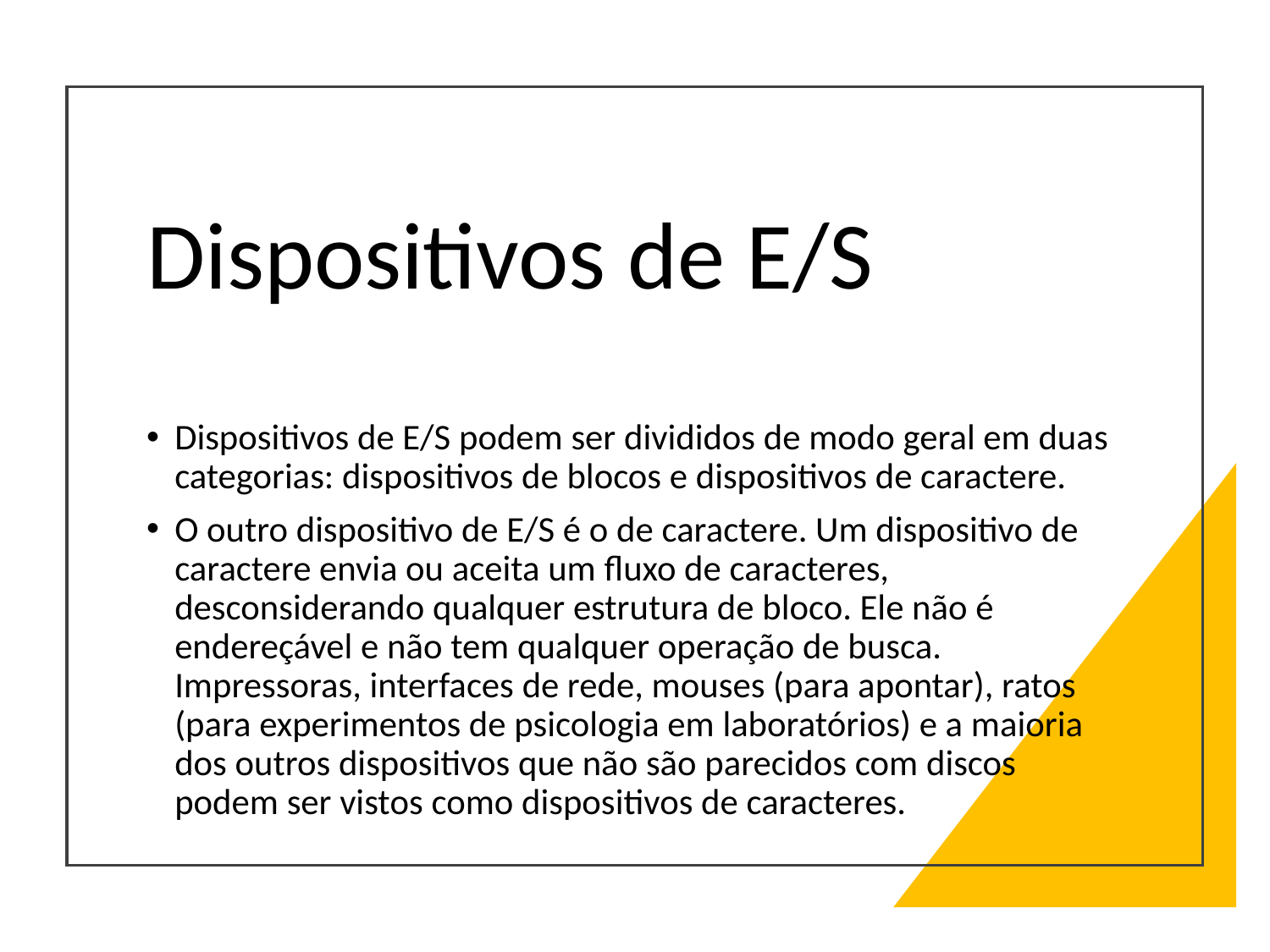

# Dispositivos de E/S
Dispositivos de E/S podem ser divididos de modo geral em duas categorias: dispositivos de blocos e dispositivos de caractere.
O outro dispositivo de E/S é o de caractere. Um dispositivo de caractere envia ou aceita um fluxo de caracteres, desconsiderando qualquer estrutura de bloco. Ele não é endereçável e não tem qualquer operação de busca. Impressoras, interfaces de rede, mouses (para apontar), ratos (para experimentos de psicologia em laboratórios) e a maioria dos outros dispositivos que não são parecidos com discos podem ser vistos como dispositivos de caracteres.